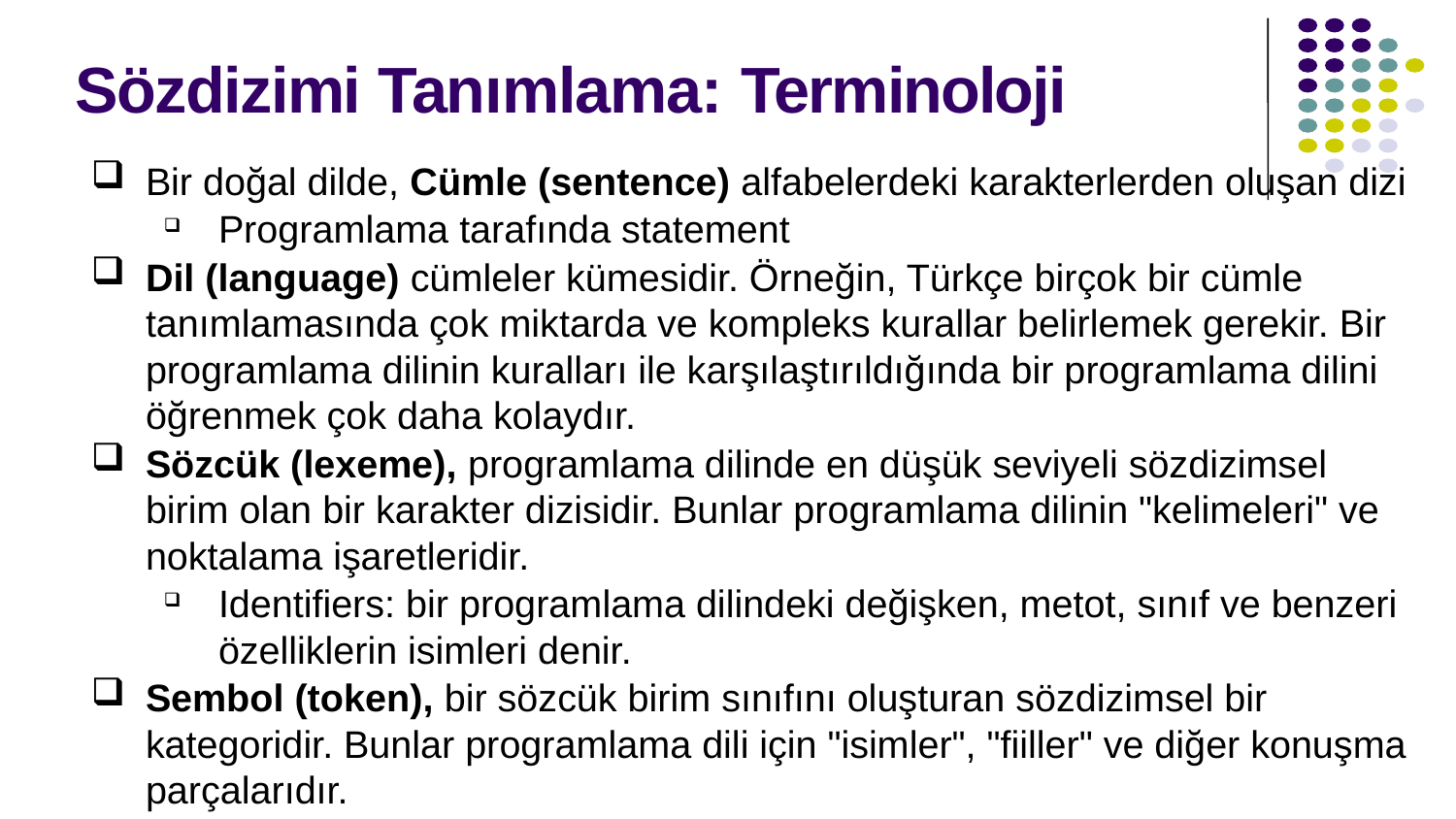

# Sözdizimi Tanımlama: Terminoloji
Bir doğal dilde, Cümle (sentence) alfabelerdeki karakterlerden oluşan dizi
Programlama tarafında statement
Dil (language) cümleler kümesidir. Örneğin, Türkçe birçok bir cümle tanımlamasında çok miktarda ve kompleks kurallar belirlemek gerekir. Bir programlama dilinin kuralları ile karşılaştırıldığında bir programlama dilini öğrenmek çok daha kolaydır.
Sözcük (lexeme), programlama dilinde en düşük seviyeli sözdizimsel birim olan bir karakter dizisidir. Bunlar programlama dilinin "kelimeleri" ve noktalama işaretleridir.
Identifiers: bir programlama dilindeki değişken, metot, sınıf ve benzeri özelliklerin isimleri denir.
Sembol (token), bir sözcük birim sınıfını oluşturan sözdizimsel bir kategoridir. Bunlar programlama dili için "isimler", "fiiller" ve diğer konuşma parçalarıdır.